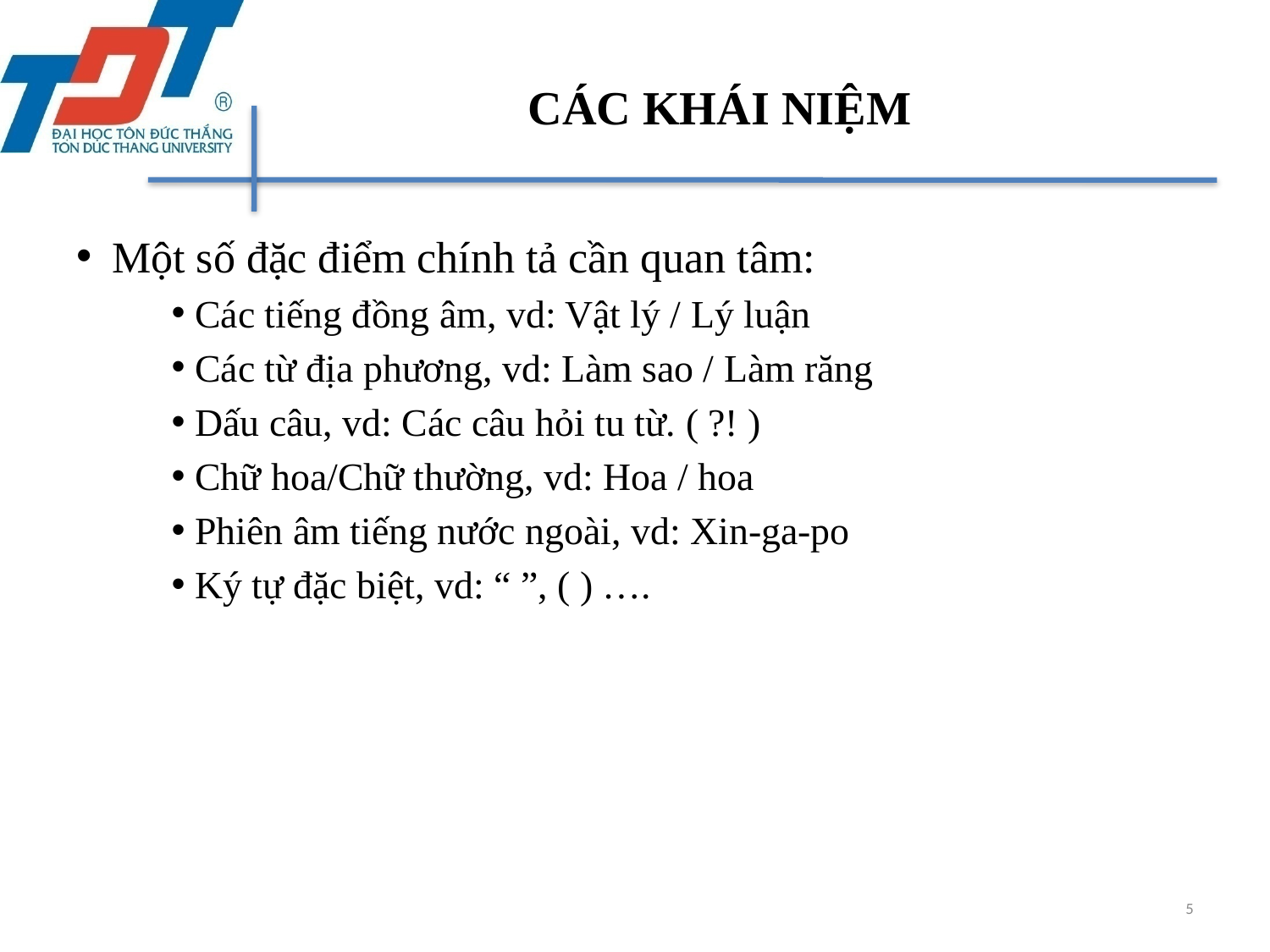

# CÁC KHÁI NIỆM
Một số đặc điểm chính tả cần quan tâm:
Các tiếng đồng âm, vd: Vật lý / Lý luận
Các từ địa phương, vd: Làm sao / Làm răng
Dấu câu, vd: Các câu hỏi tu từ. ( ?! )
Chữ hoa/Chữ thường, vd: Hoa / hoa
Phiên âm tiếng nước ngoài, vd: Xin-ga-po
Ký tự đặc biệt, vd: “ ”, ( ) ….

5